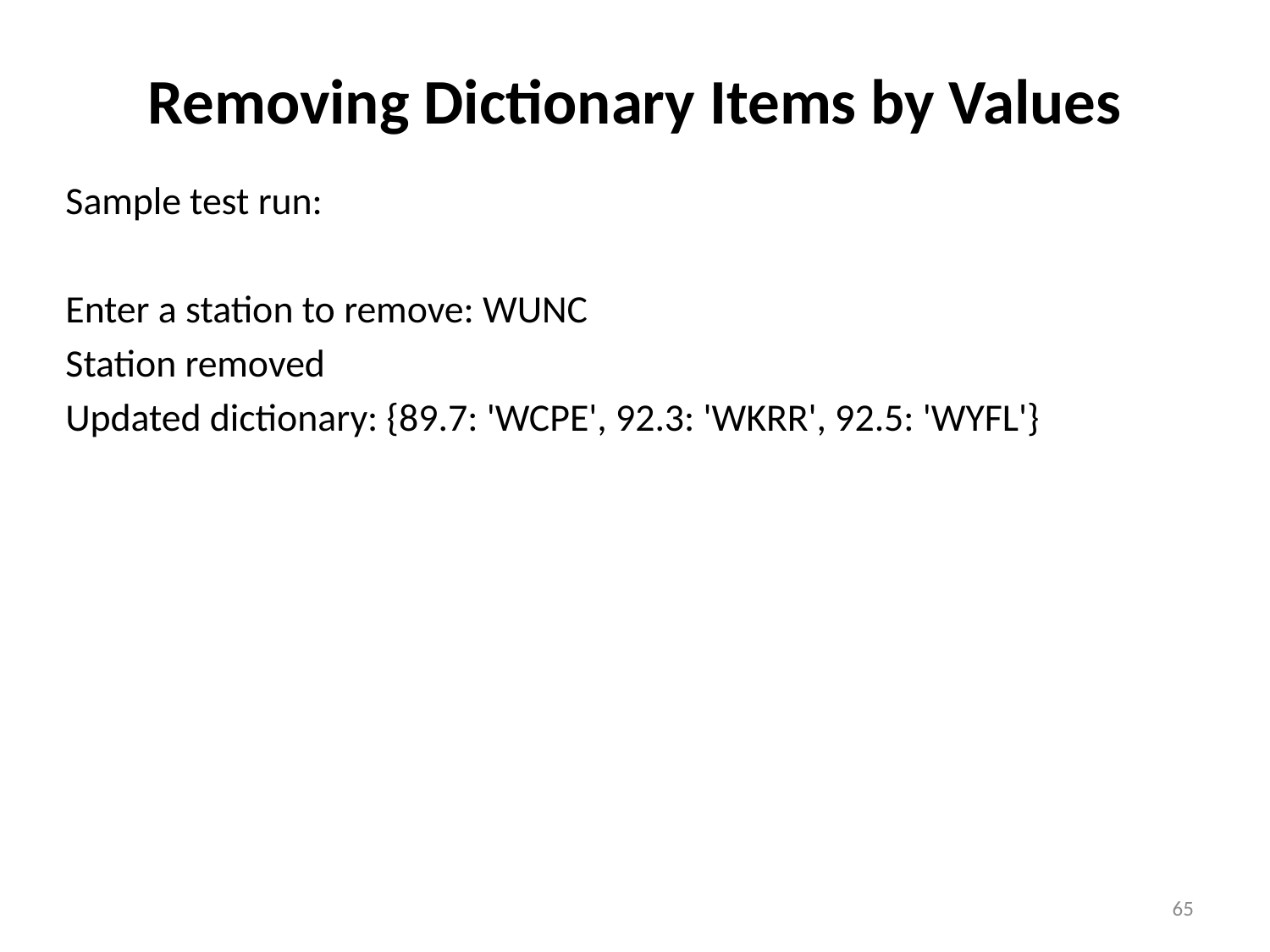

# Removing Dictionary Items by Values
Sample test run:

Enter a station to remove: WUNC
Station removed
Updated dictionary: {89.7: 'WCPE', 92.3: 'WKRR', 92.5: 'WYFL'}
65